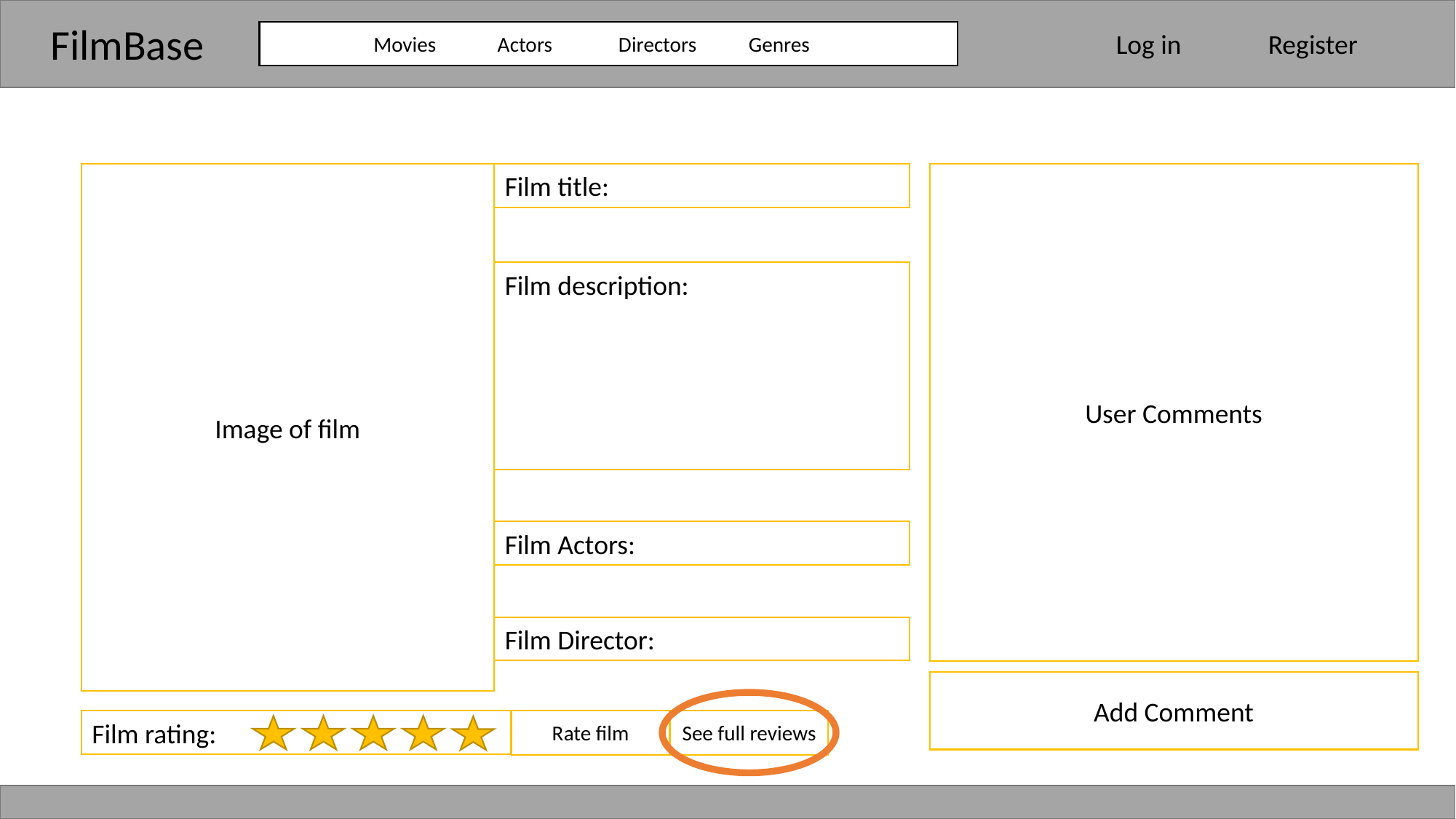

FilmBase
Movies             Actors              Directors           Genres
Log in
Register
Image of film
Film title:
User Comments
Film description:

Film Actors:
Film Director:
Add Comment

Rate film
See full reviews
Film rating: